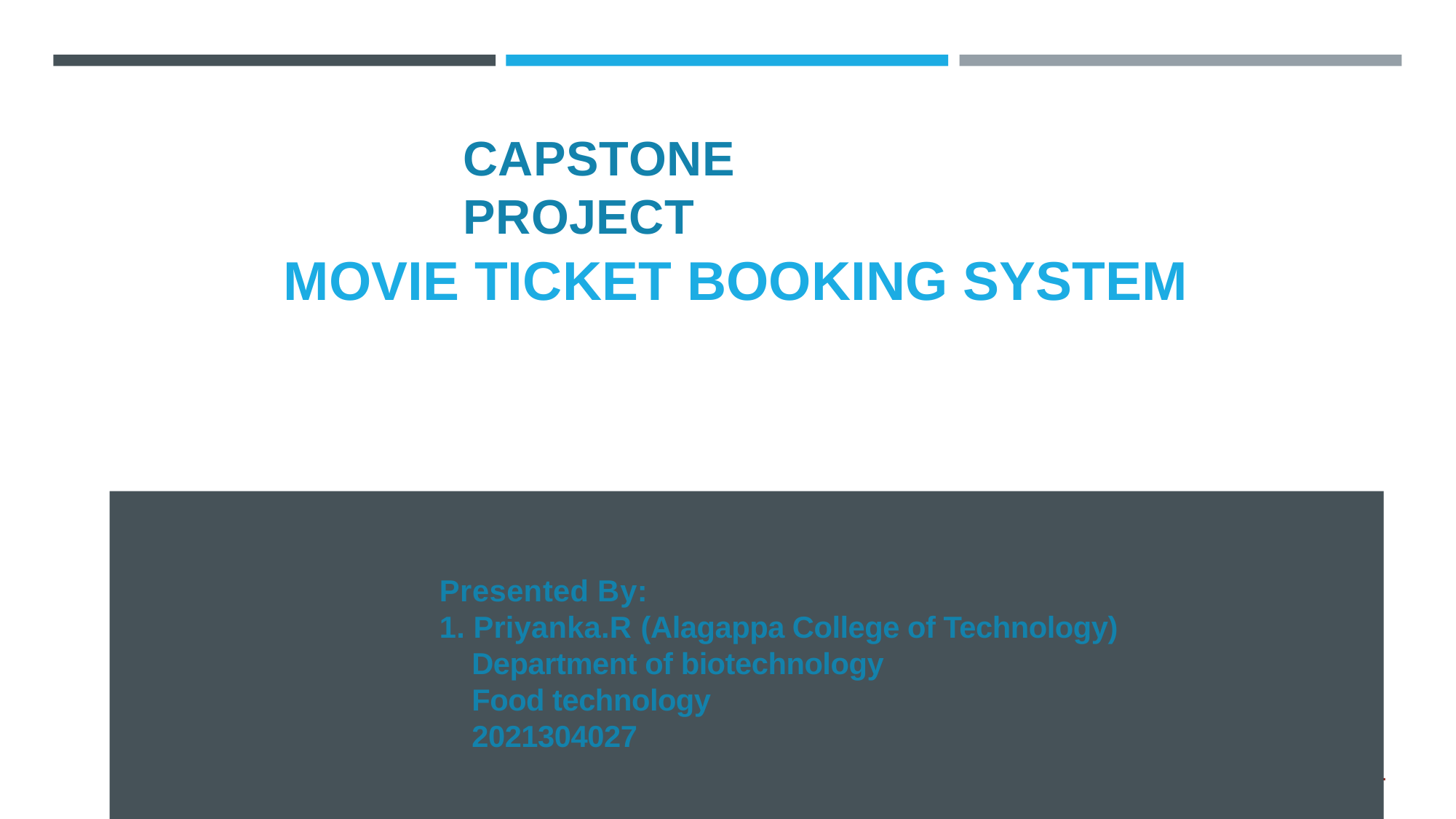

# CAPSTONE PROJECT
MOVIE TICKET BOOKING SYSTEM

Presented By:
1. Priyanka.R (Alagappa College of Technology)
    Department of biotechnology
    Food technology
    2021304027